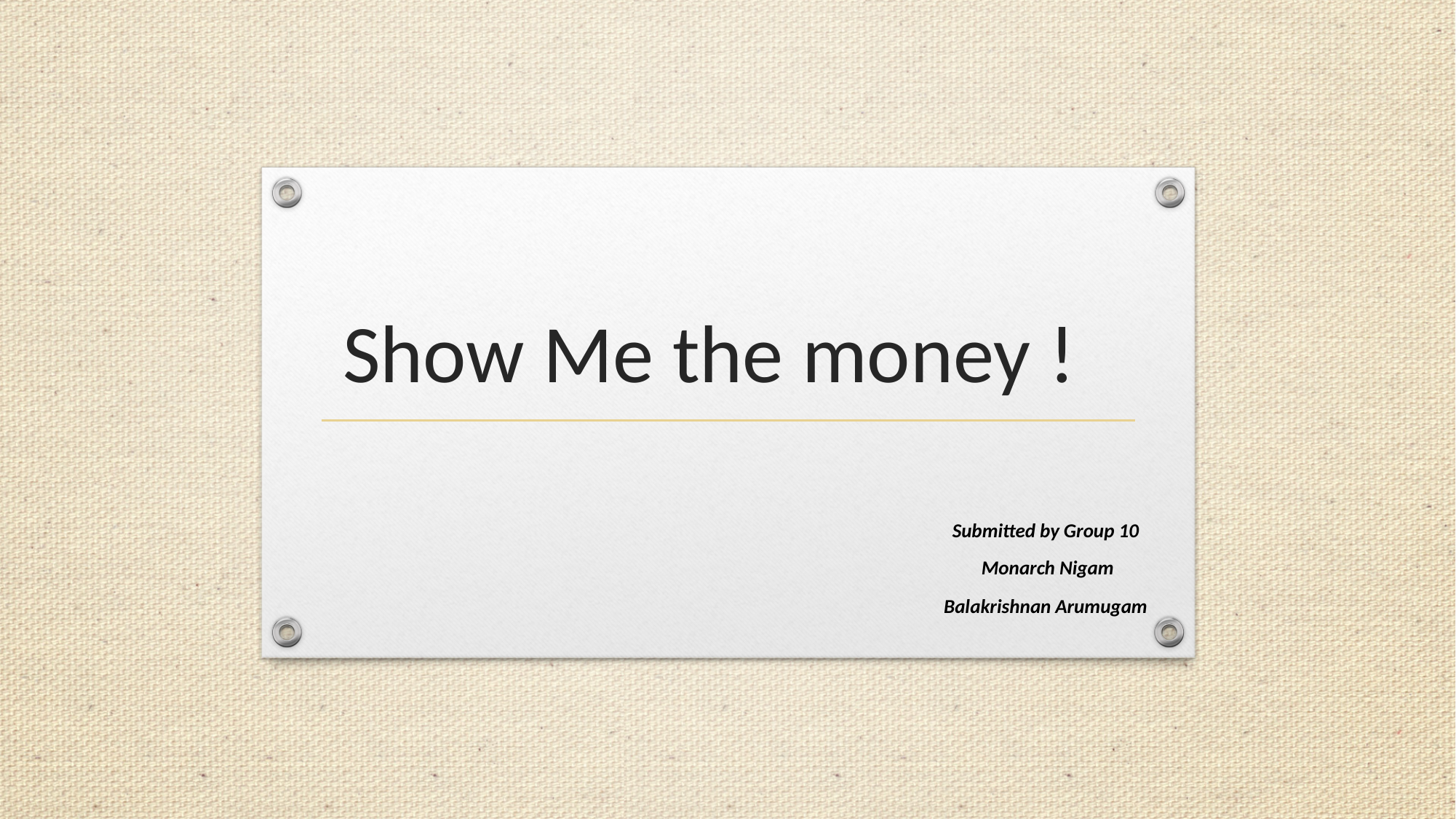

# Show Me the money !
Submitted by Group 10
Monarch Nigam
Balakrishnan Arumugam